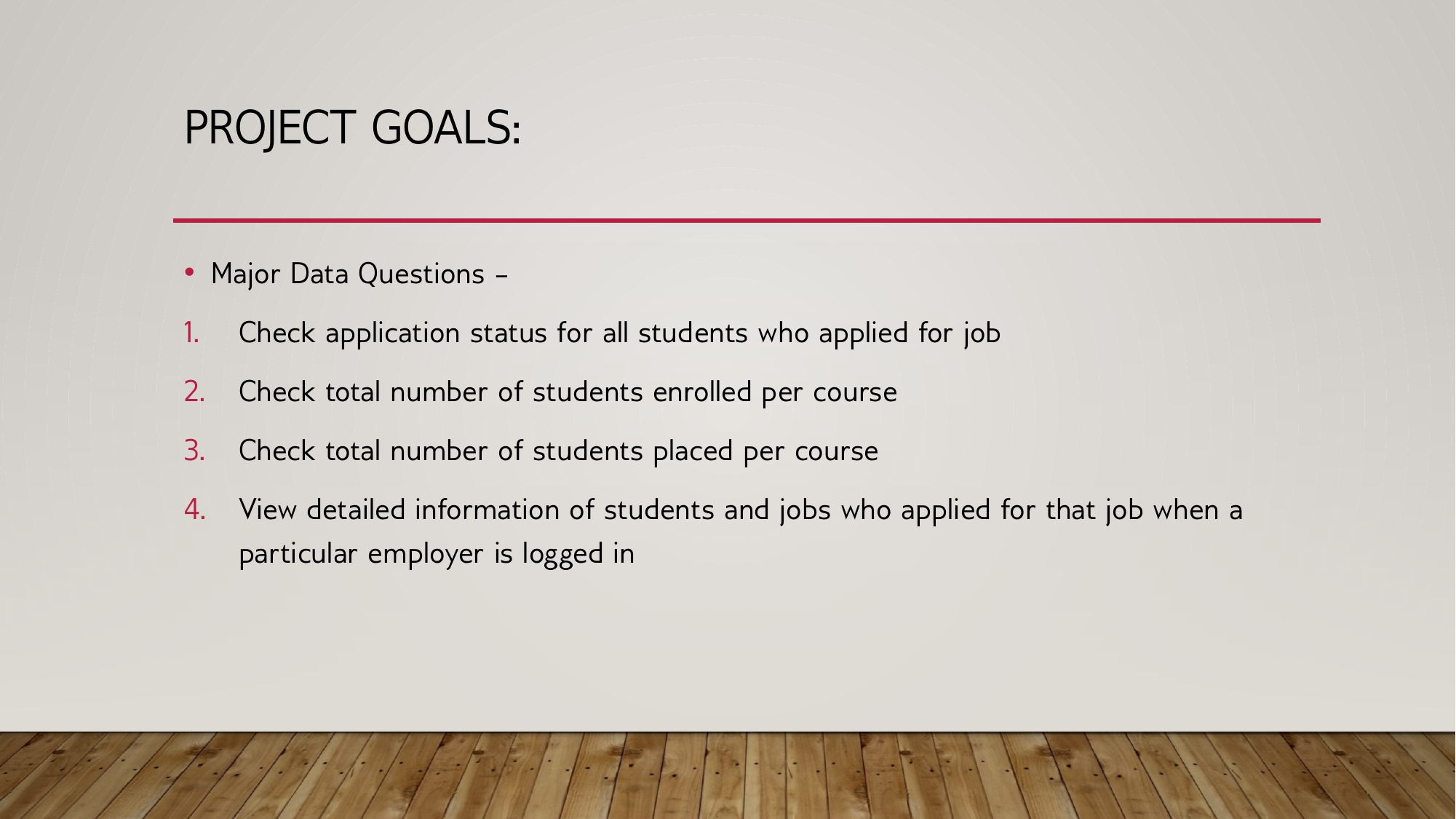

# Project goals:
Major Data Questions –
Check application status for all students who applied for job
Check total number of students enrolled per course
Check total number of students placed per course
View detailed information of students and jobs who applied for that job when a particular employer is logged in